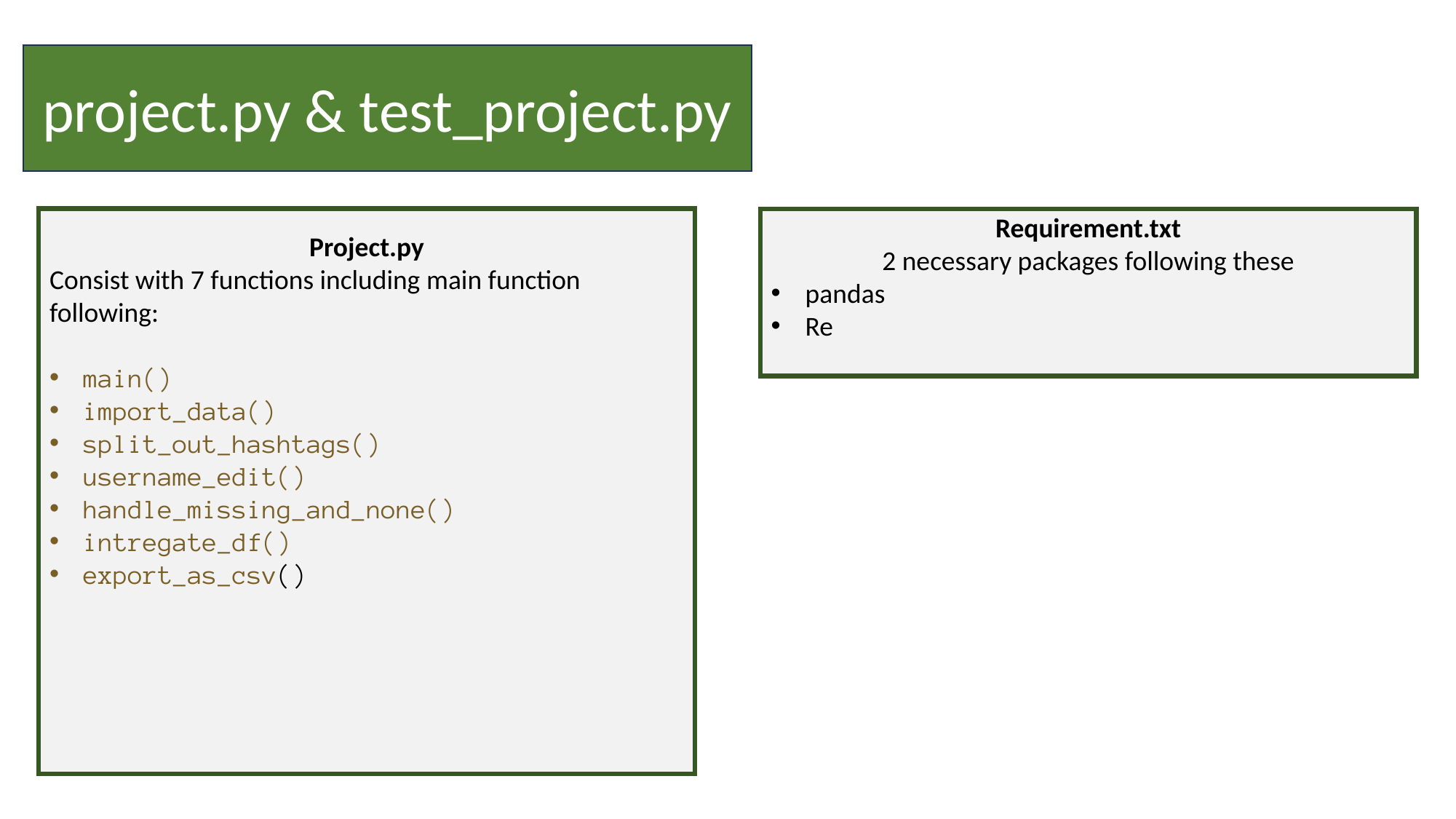

project.py & test_project.py

Project.py
Consist with 7 functions including main function following:

main()
import_data()
split_out_hashtags()
username_edit()
handle_missing_and_none()
intregate_df()
export_as_csv()

Requirement.txt
2 necessary packages following these
pandas
Re